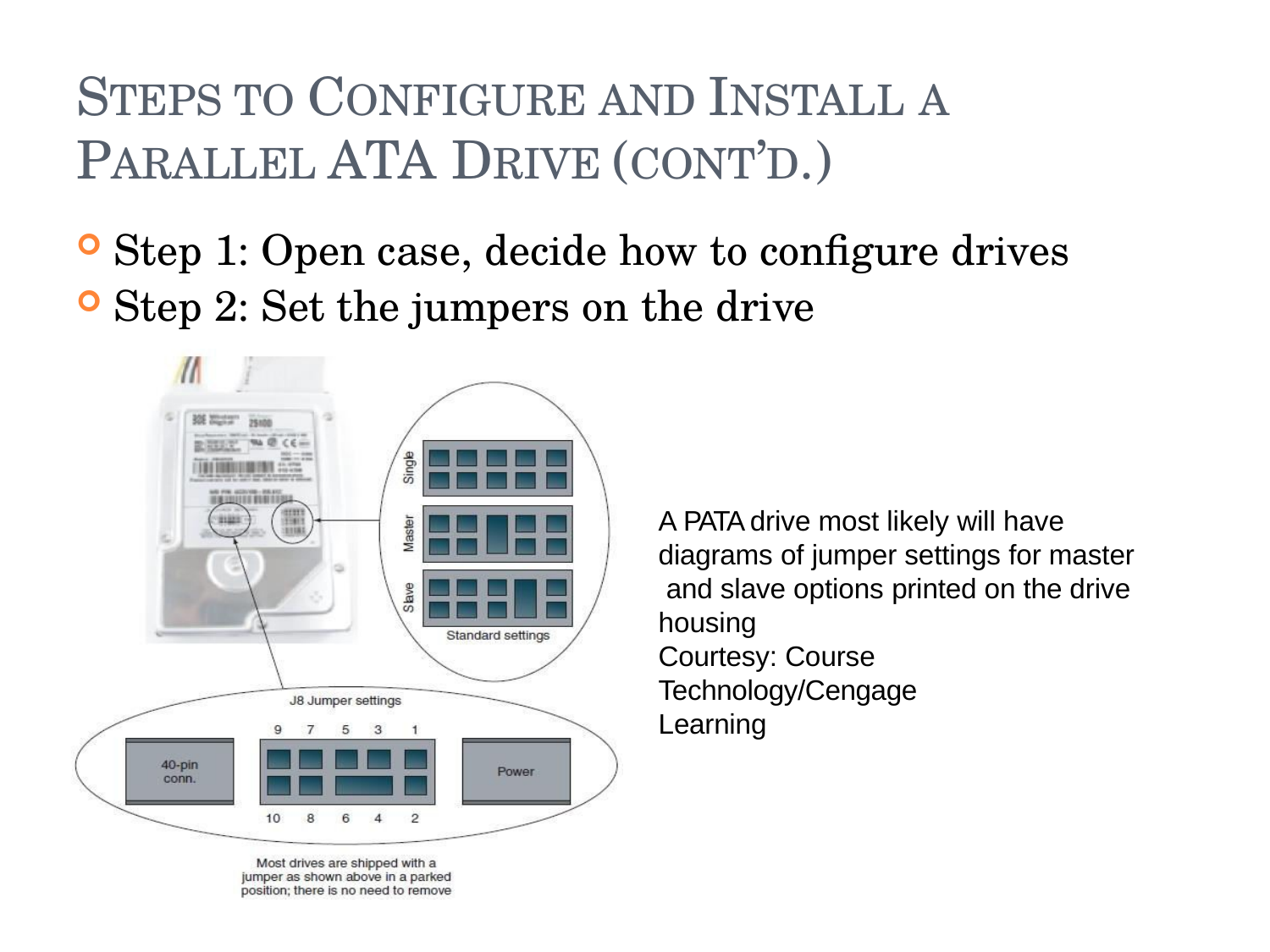

# STEPS TO CONFIGURE AND INSTALL A
PARALLEL ATA DRIVE (CONT’D.)
Step 1: Open case, decide how to configure drives
Step 2: Set the jumpers on the drive

A PATA drive most likely will have  diagrams of jumper settings for master  and slave options printed on the drive  housing
Courtesy: Course Technology/Cengage
Learning
19